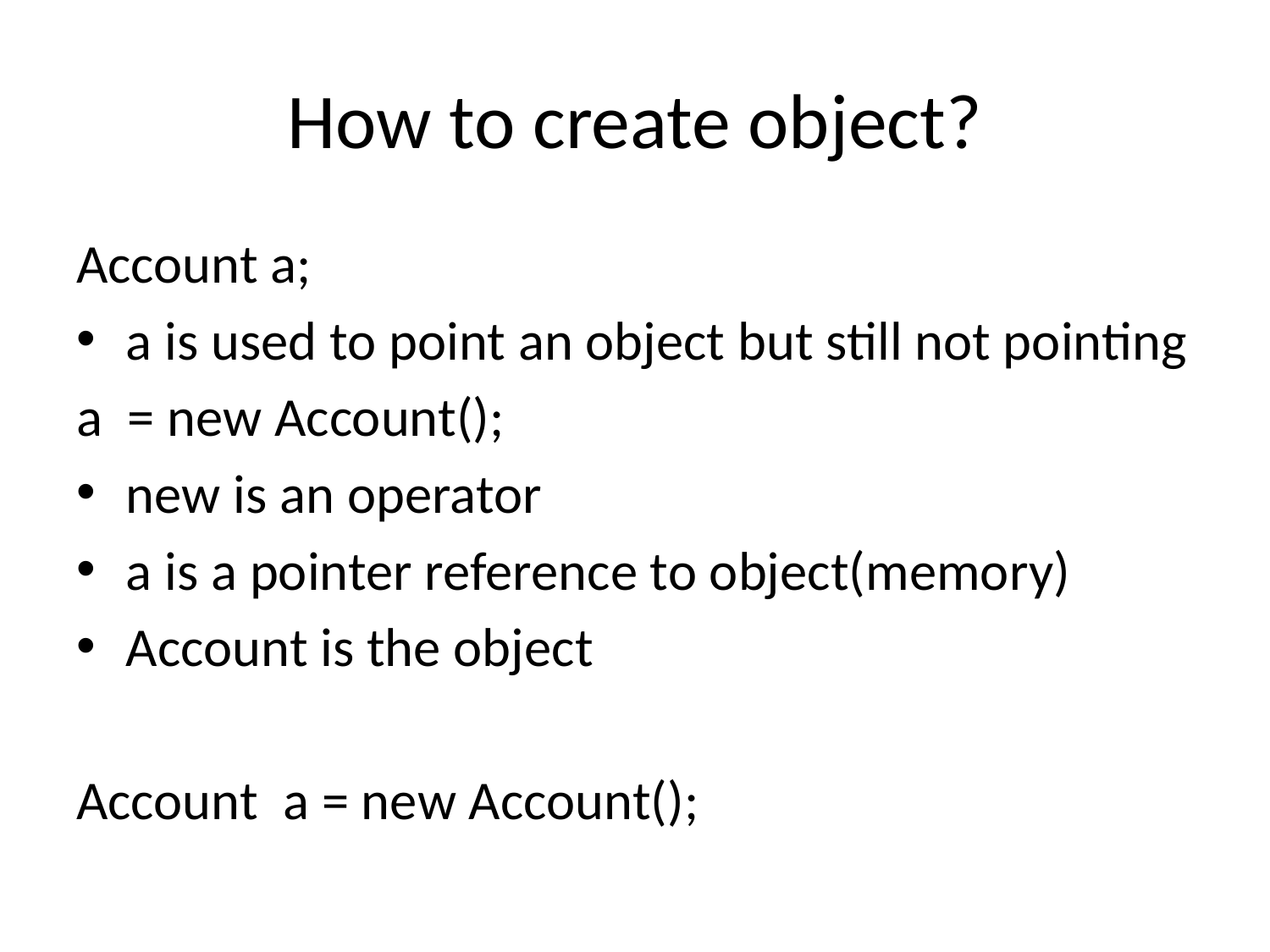

# How to create object?
Account a;
a is used to point an object but still not pointing
a  = new Account();
new is an operator
a is a pointer reference to object(memory)
Account is the object

Account  a = new Account();